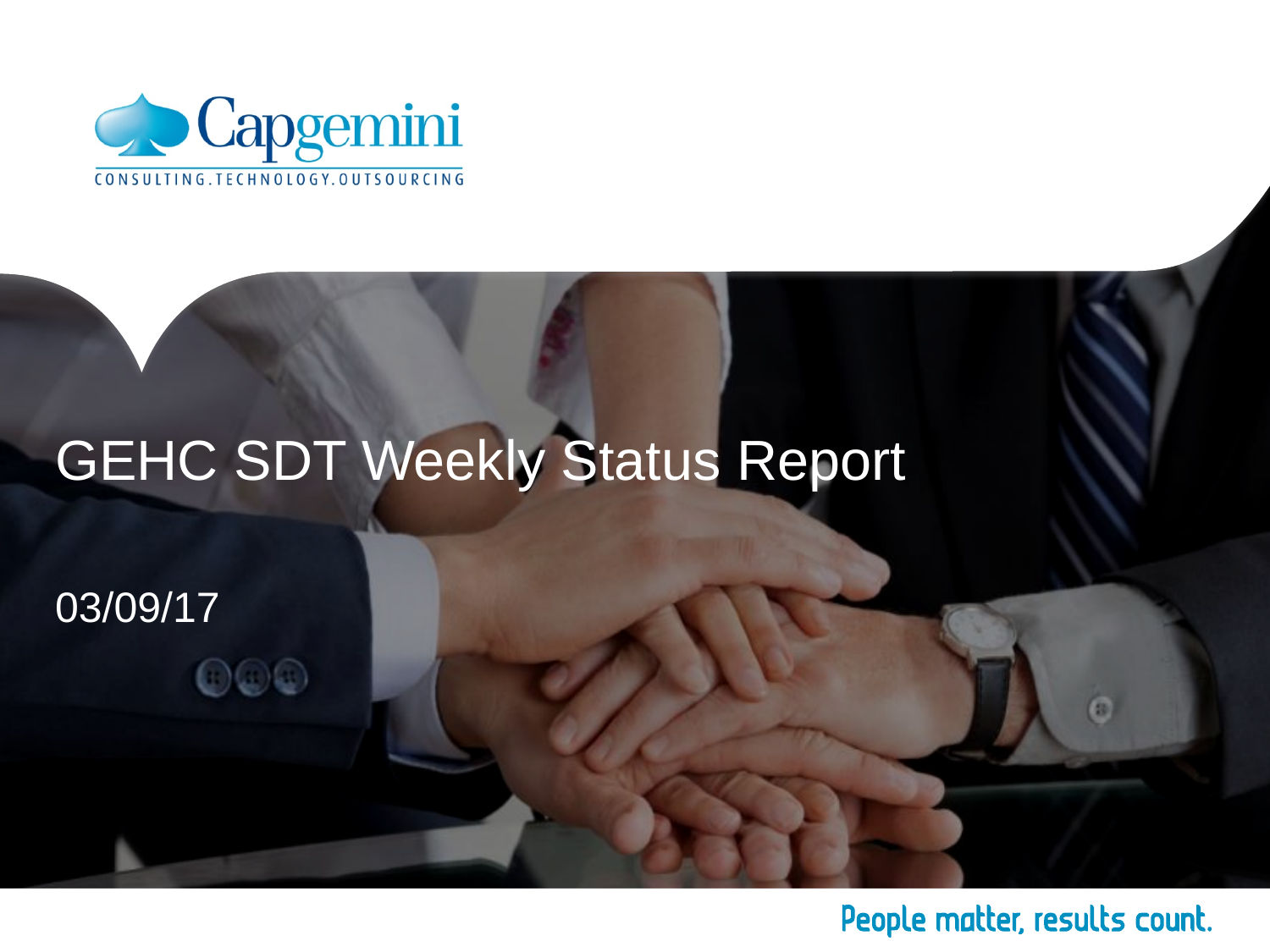

# GEHC SDT Weekly Status Report
03/09/17